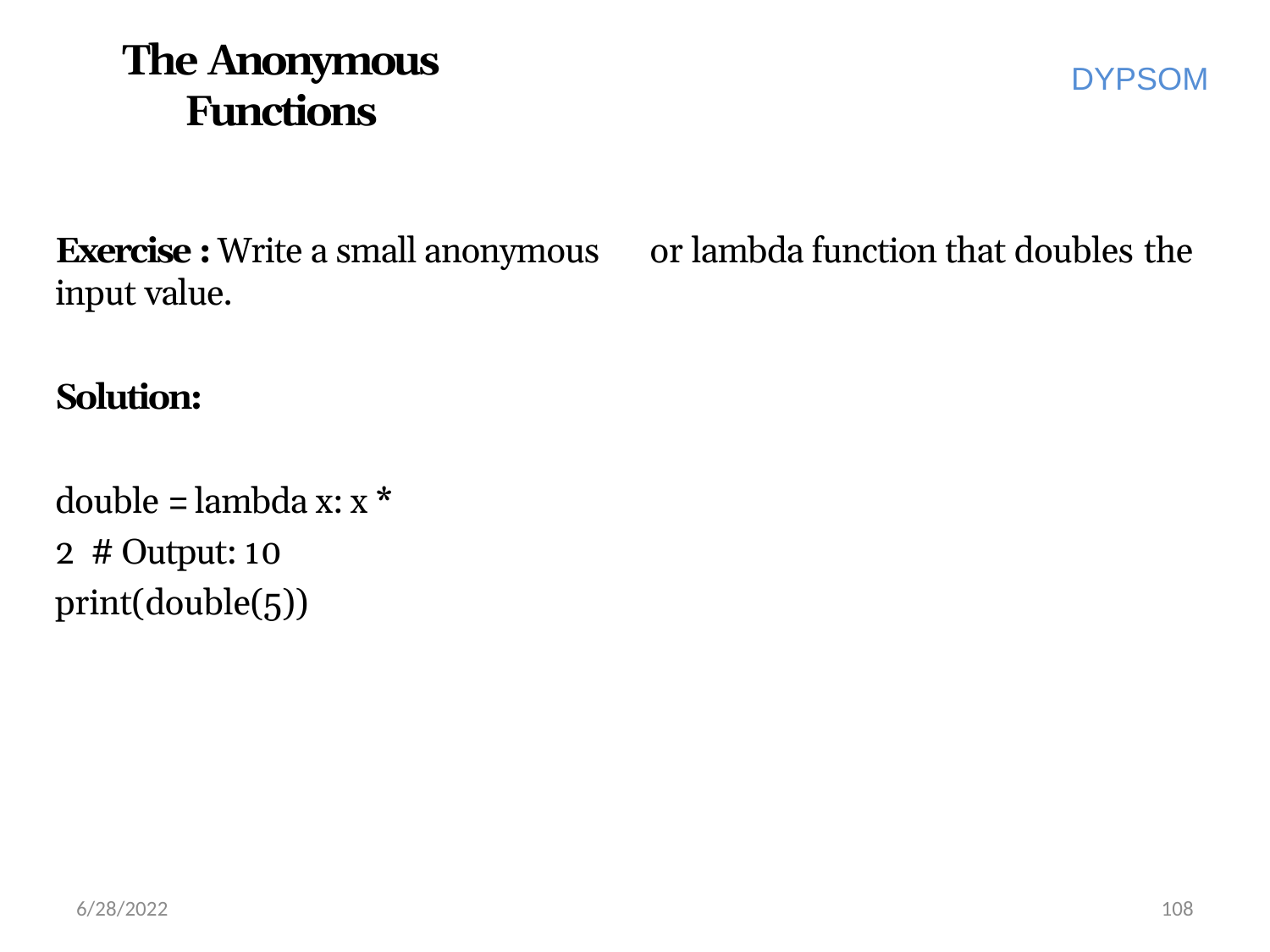

# The Anonymous Functions
DYPSOM
Exercise : Write a small anonymous  input value.

Solution:

double = lambda x: x * 2  # Output: 10  print(double(5))
or lambda function that doubles the
6/28/2022
108